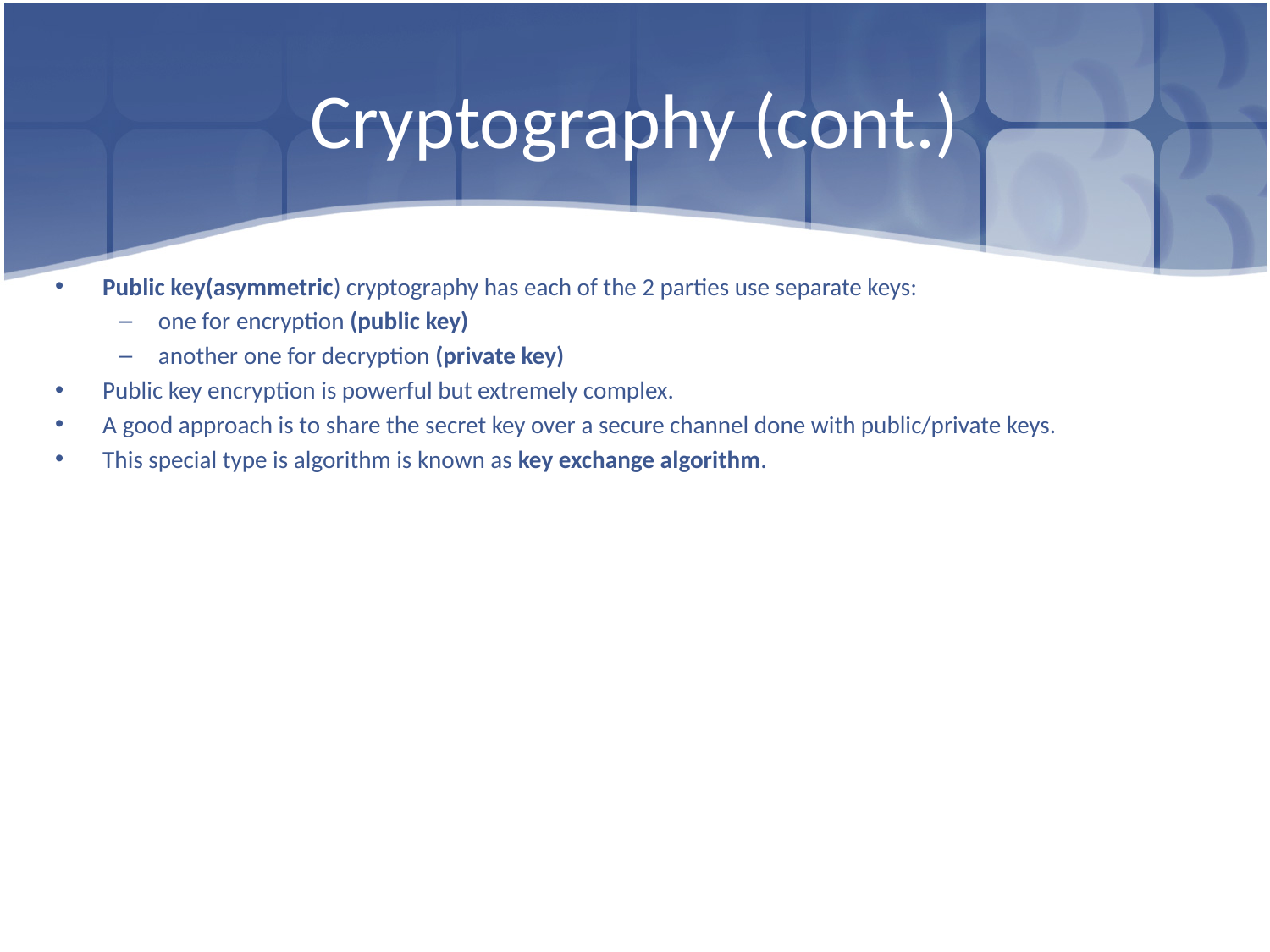

# Cryptography (cont.)
Public key(asymmetric) cryptography has each of the 2 parties use separate keys:
one for encryption (public key)
another one for decryption (private key)
Public key encryption is powerful but extremely complex.
A good approach is to share the secret key over a secure channel done with public/private keys.
This special type is algorithm is known as key exchange algorithm.